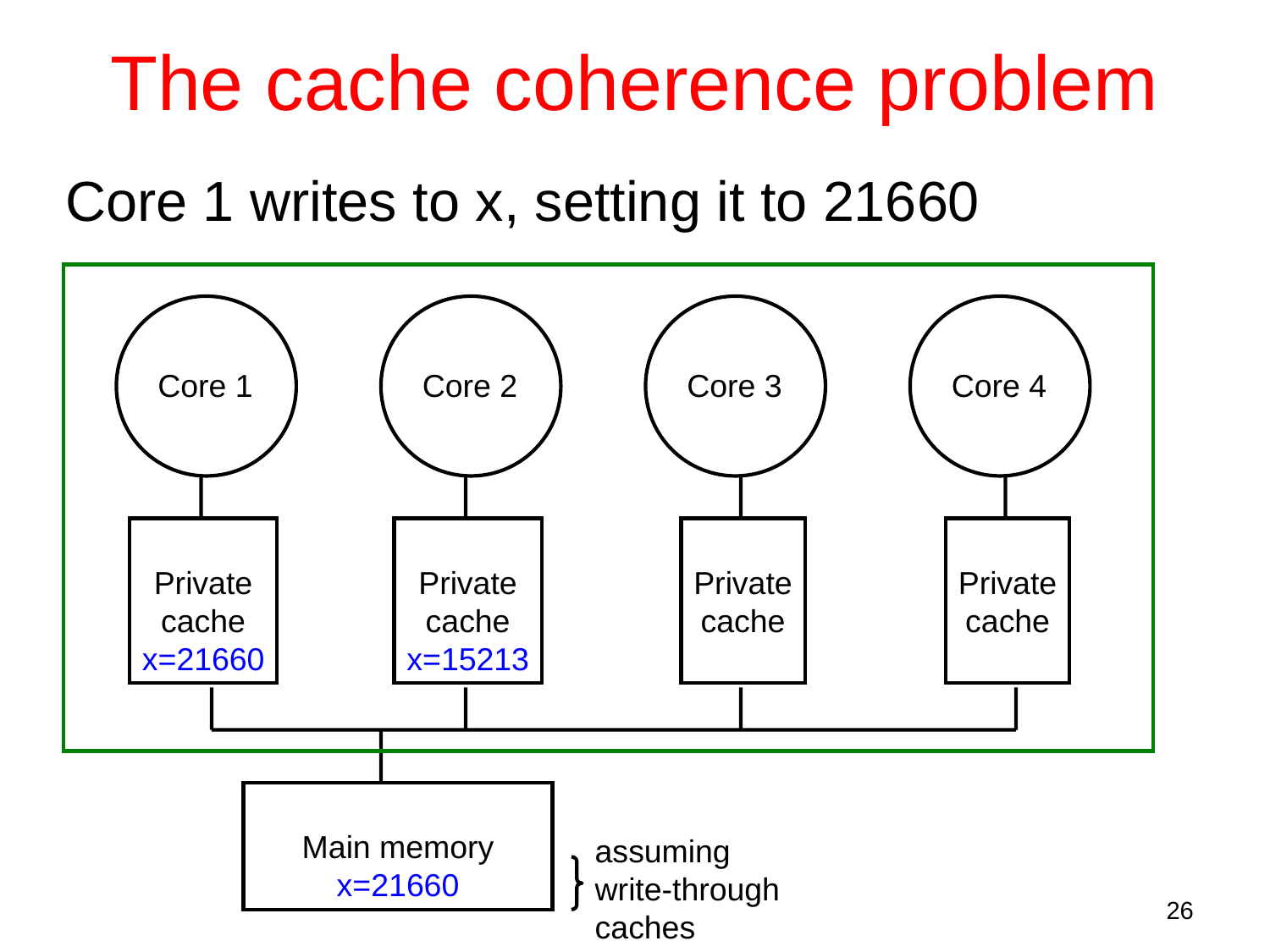

The cache coherence problem
Core 1 writes to x, setting it to 21660

Core 1

Core 2

Core 3

Core 4

Private
cache
x=21660
Private
cache
x=15213
Private
cache

Private
cache

Main memory
x=21660
assuming
write-through
caches

26